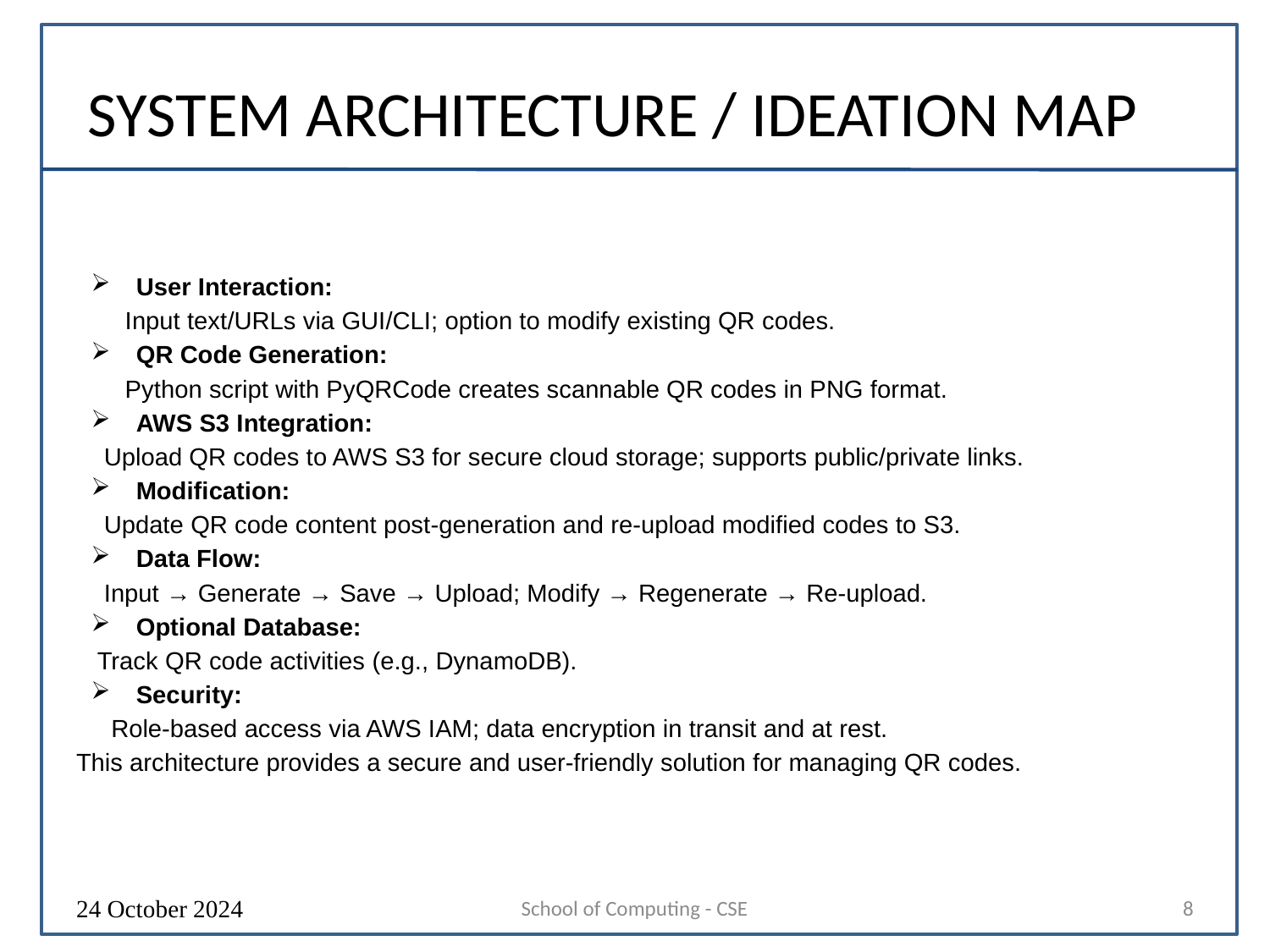

# SYSTEM ARCHITECTURE / IDEATION MAP

User Interaction:
       Input text/URLs via GUI/CLI; option to modify existing QR codes.
QR Code Generation:
       Python script with PyQRCode creates scannable QR codes in PNG format.
AWS S3 Integration:
    Upload QR codes to AWS S3 for secure cloud storage; supports public/private links.
Modification:
    Update QR code content post-generation and re-upload modified codes to S3.
Data Flow:
    Input → Generate → Save → Upload; Modify → Regenerate → Re-upload.
Optional Database:
   Track QR code activities (e.g., DynamoDB).
Security:
     Role-based access via AWS IAM; data encryption in transit and at rest.
This architecture provides a secure and user-friendly solution for managing QR codes.

24 October 2024
School of Computing - CSE
8